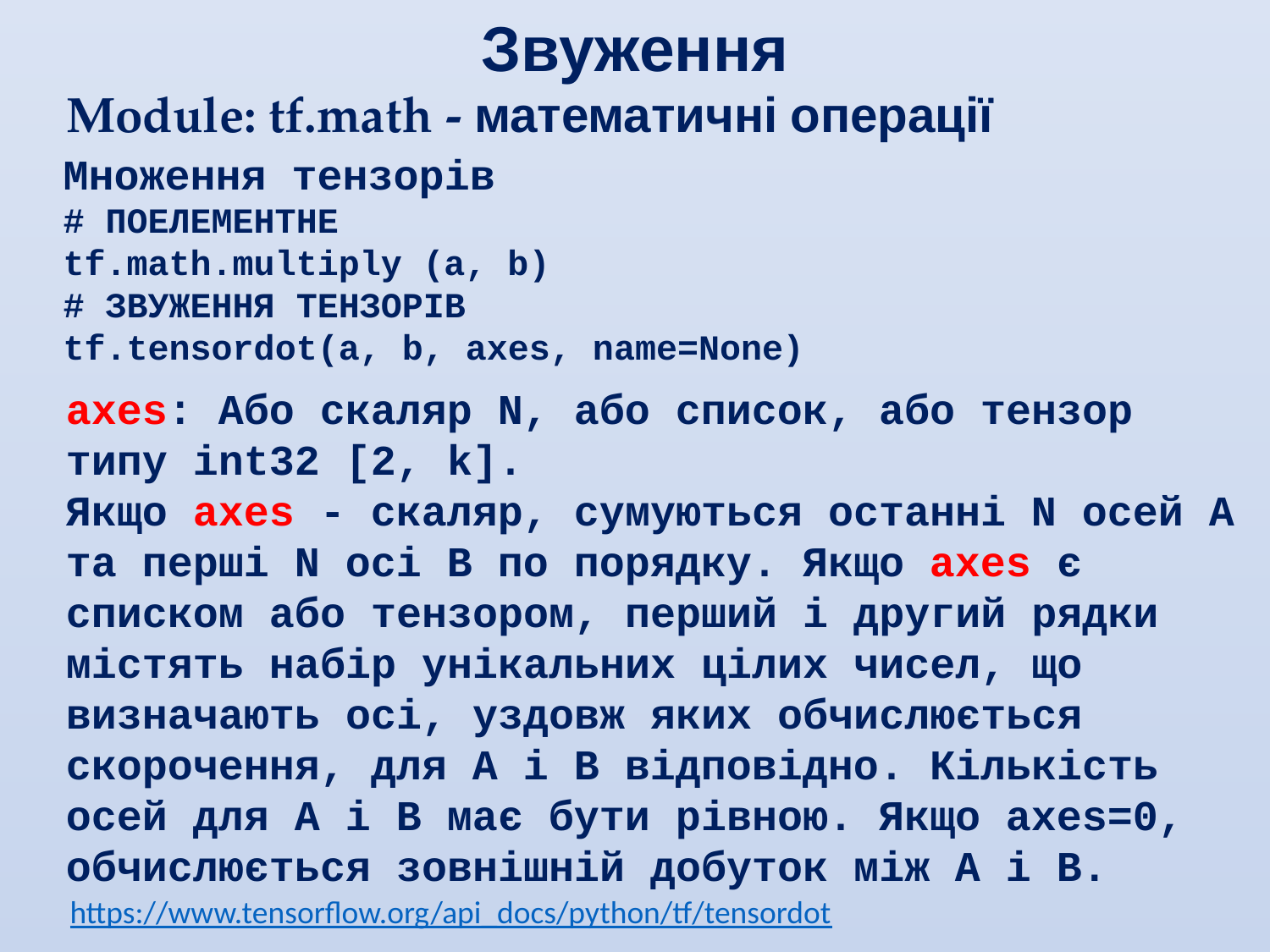

Звуження
Module: tf.math - математичні операції
Множення тензорів
# ПОЕЛЕМЕНТНЕ
tf.math.multiply (a, b)
# ЗВУЖЕННЯ ТЕНЗОРІВ
tf.tensordot(a, b, axes, name=None)
axes: Або скаляр N, або список, або тензор типу int32 [2, k].
Якщо axes - скаляр, сумуються останні N осей A та перші N осі B по порядку. Якщо axes є списком або тензором, перший і другий рядки містять набір унікальних цілих чисел, що визначають осі, уздовж яких обчислюється скорочення, для A і B відповідно. Кількість осей для A і B має бути рівною. Якщо axes=0, обчислюється зовнішній добуток між A і B.
https://www.tensorflow.org/api_docs/python/tf/tensordot